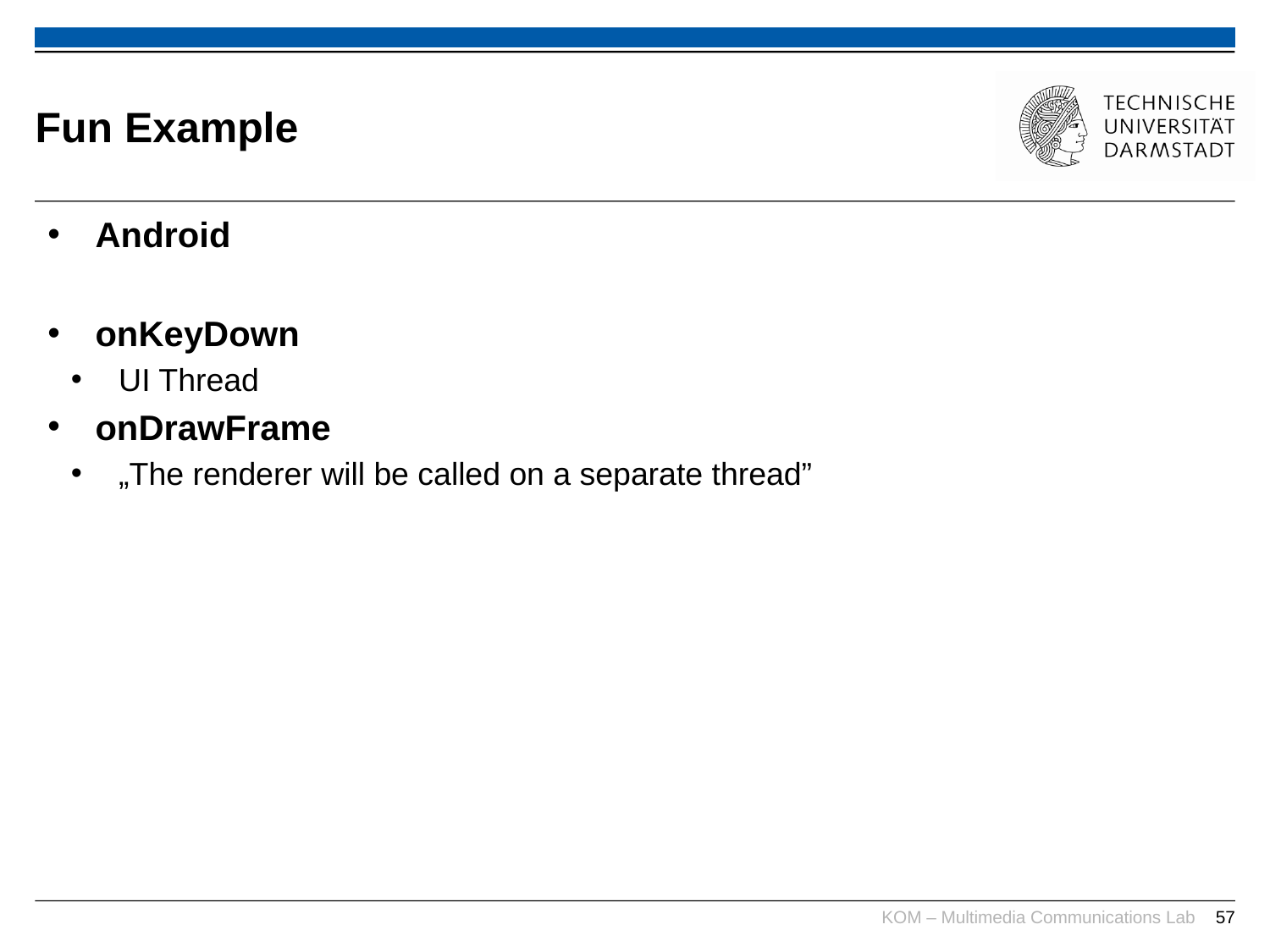

# Fun Example
Android

onKeyDown
UI Thread
onDrawFrame
„The renderer will be called on a separate thread”